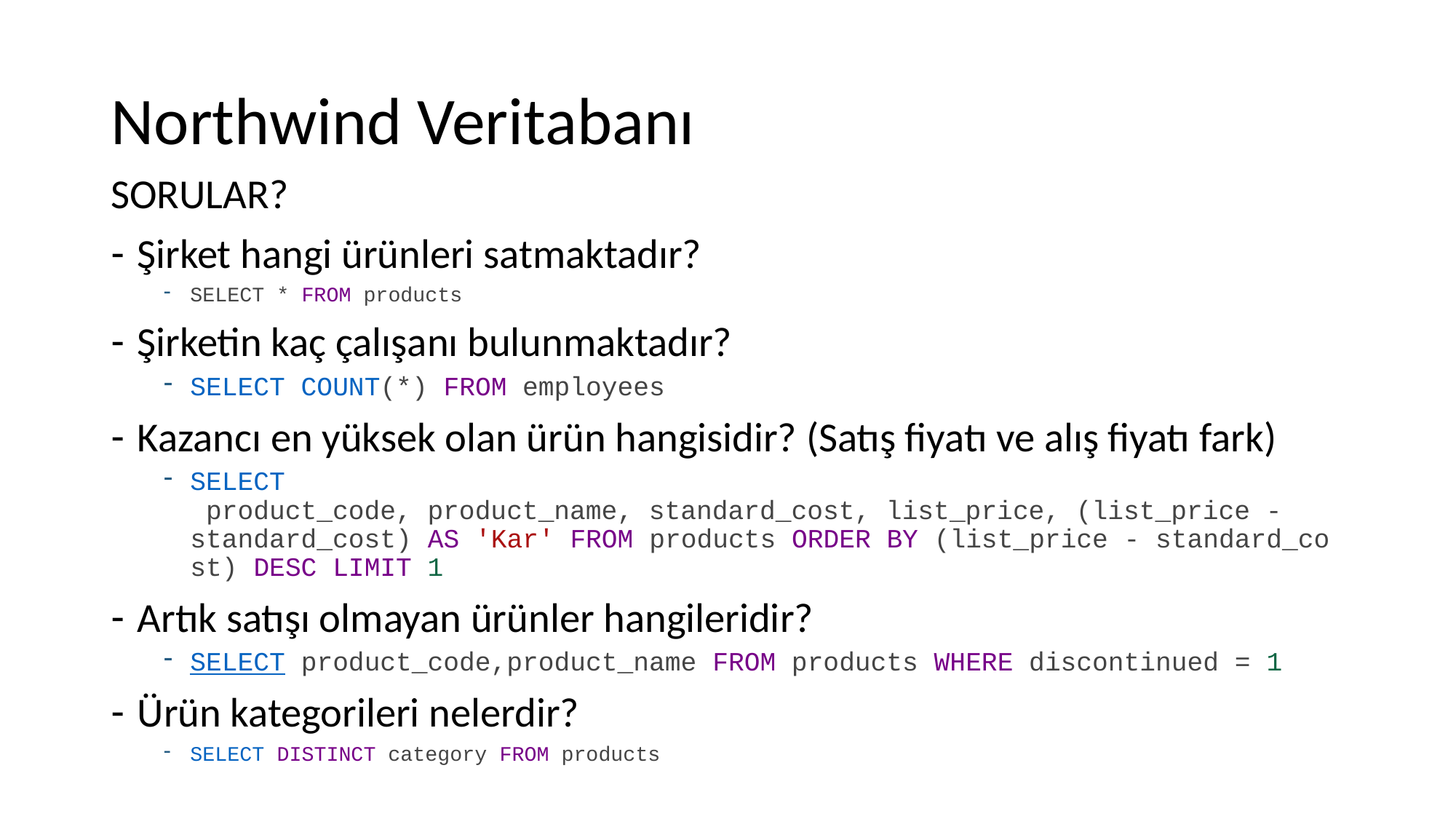

# Northwind Veritabanı
SORULAR?
Şirket hangi ürünleri satmaktadır?
SELECT * FROM products
Şirketin kaç çalışanı bulunmaktadır?
SELECT COUNT(*) FROM employees
Kazancı en yüksek olan ürün hangisidir? (Satış fiyatı ve alış fiyatı fark)
SELECT product_code, product_name, standard_cost, list_price, (list_price - standard_cost) AS 'Kar' FROM products ORDER BY (list_price - standard_cost) DESC LIMIT 1
Artık satışı olmayan ürünler hangileridir?
SELECT product_code,product_name FROM products WHERE discontinued = 1
Ürün kategorileri nelerdir?
SELECT DISTINCT category FROM products